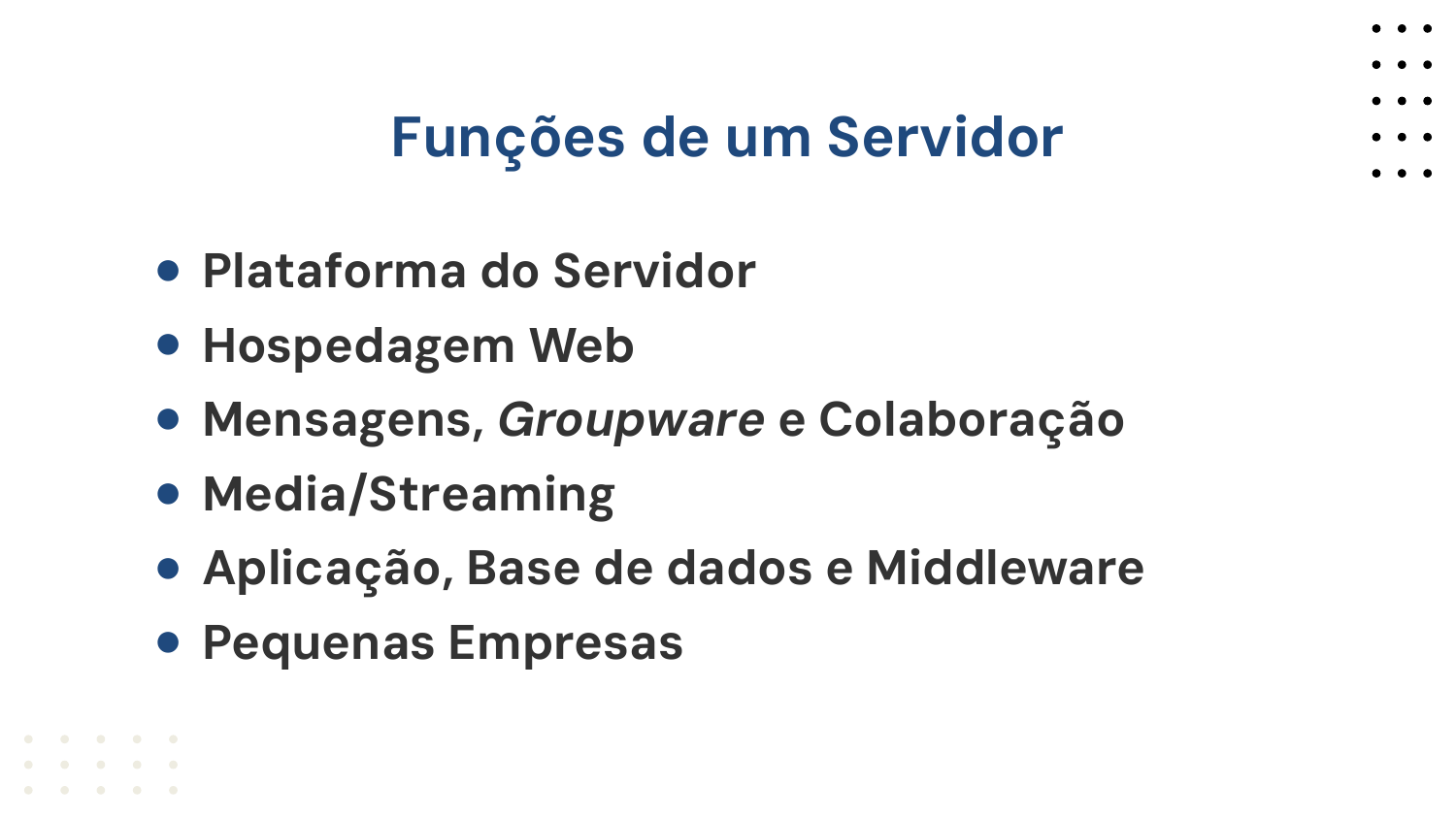

# Funções de um Servidor
Plataforma do Servidor
Hospedagem Web
Mensagens, Groupware e Colaboração
Media/Streaming
Aplicação, Base de dados e Middleware
Pequenas Empresas